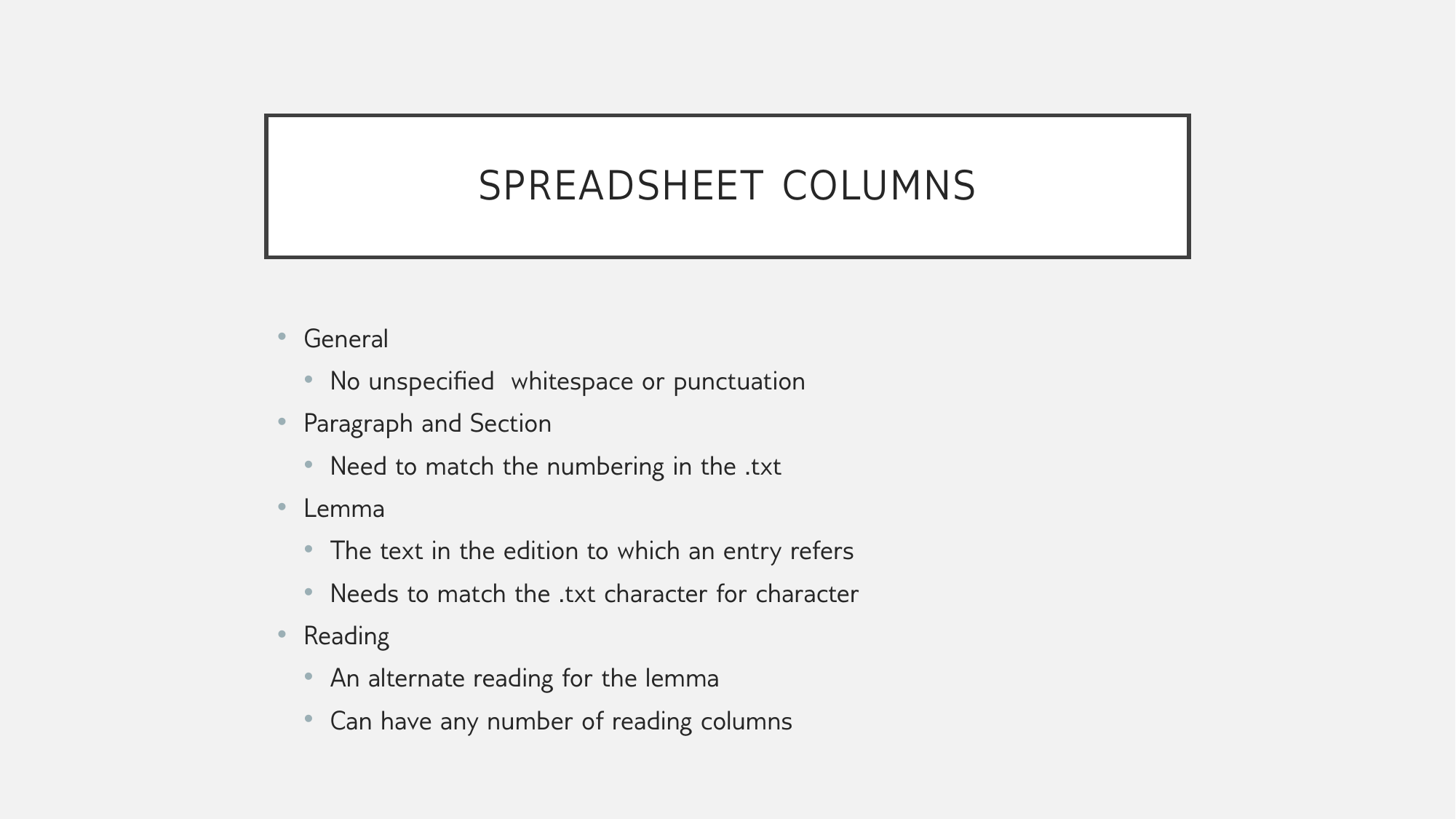

# Spreadsheet columns
General
No unspecified  whitespace or punctuation
Paragraph and Section
Need to match the numbering in the .txt
Lemma
The text in the edition to which an entry refers
Needs to match the .txt character for character
Reading
An alternate reading for the lemma
Can have any number of reading columns